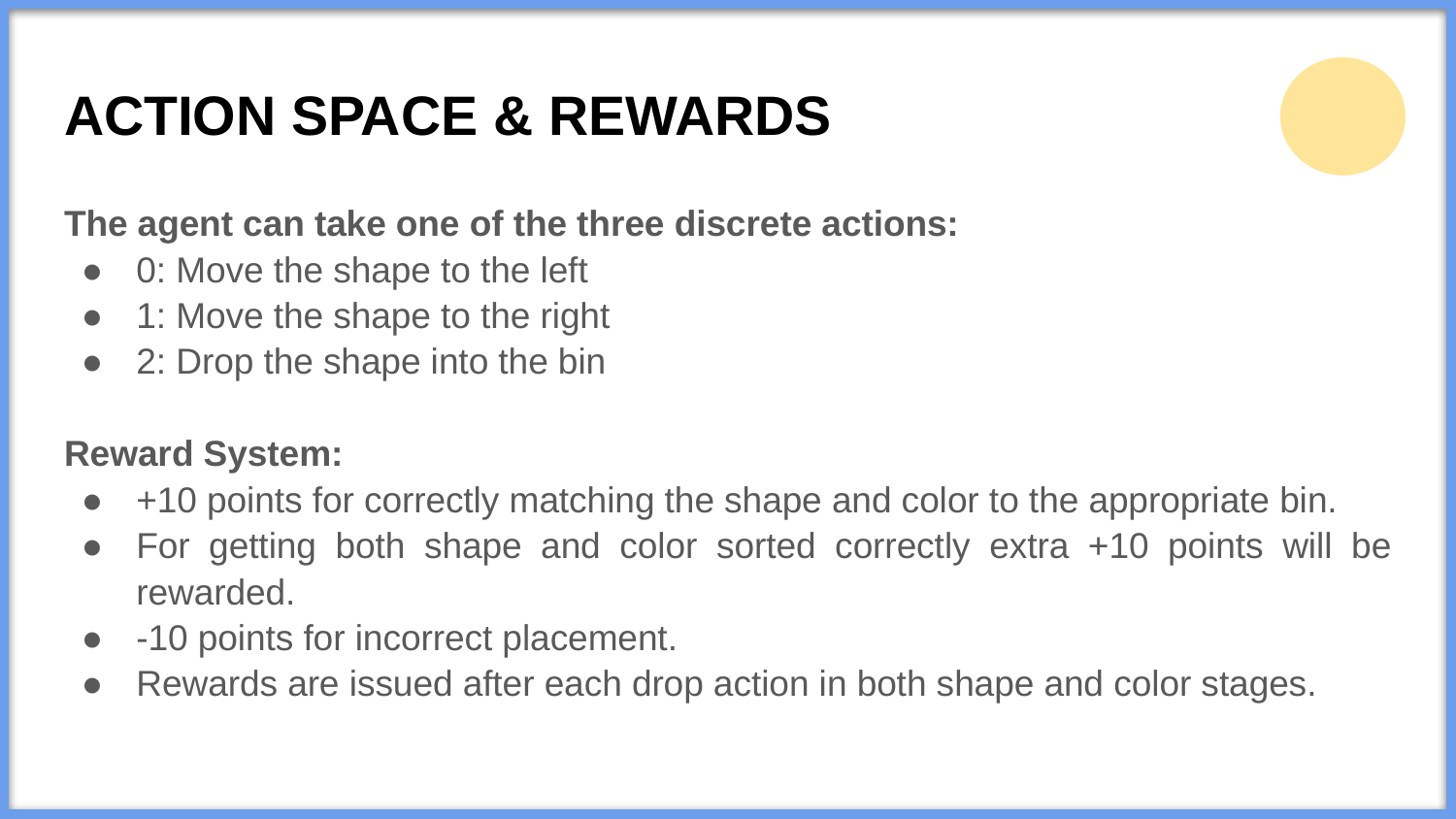

# ACTION SPACE & REWARDS
The agent can take one of the three discrete actions:
0: Move the shape to the left
1: Move the shape to the right
2: Drop the shape into the bin

Reward System:
+10 points for correctly matching the shape and color to the appropriate bin.
For getting both shape and color sorted correctly extra +10 points will be rewarded.
-10 points for incorrect placement.
Rewards are issued after each drop action in both shape and color stages.